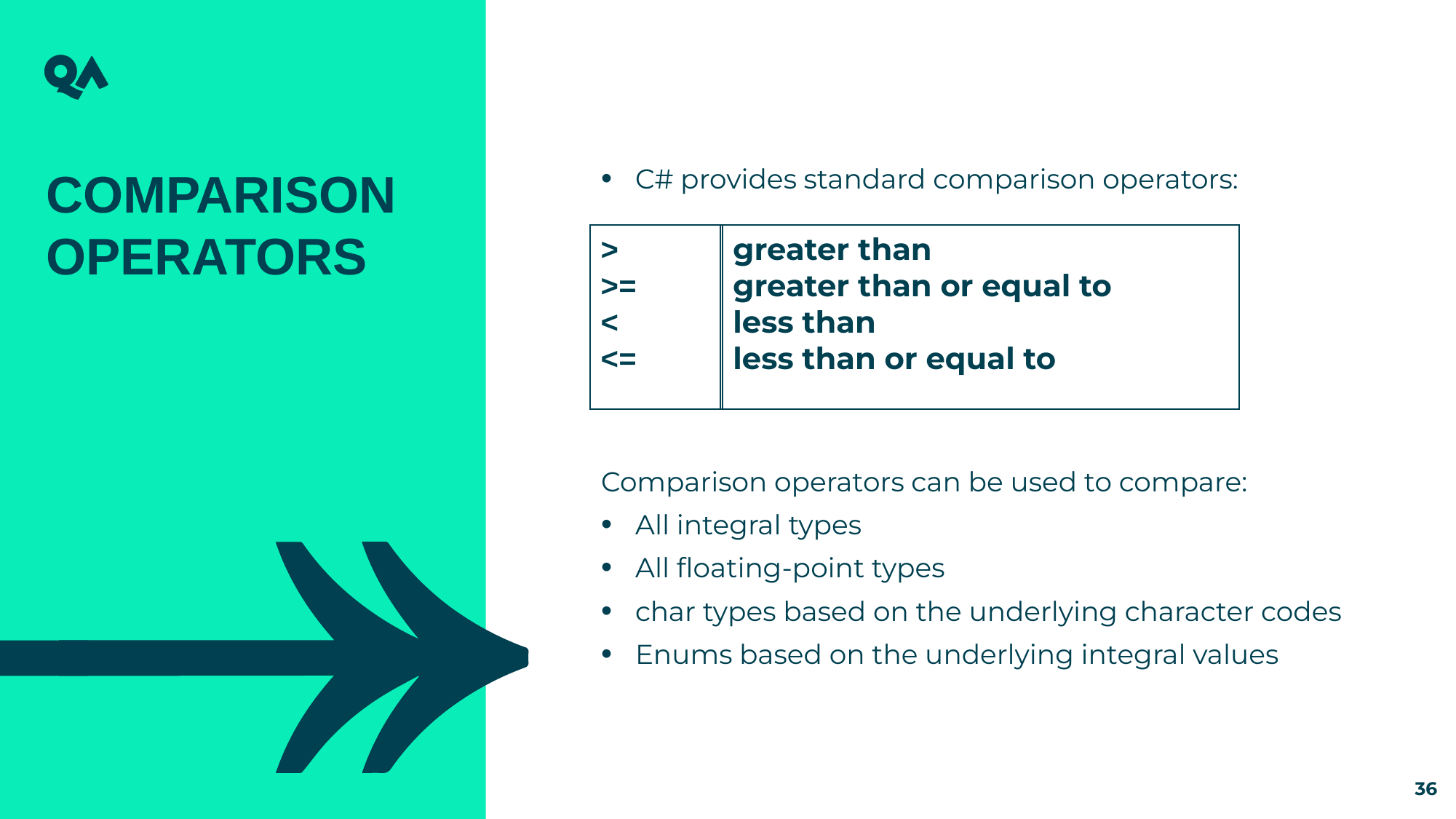

Comparison Operators
C# provides standard comparison operators:

Comparison operators can be used to compare:
All integral types
All floating-point types
char types based on the underlying character codes
Enums based on the underlying integral values

>
>=
<
<=
greater than
greater than or equal to
less than
less than or equal to
36